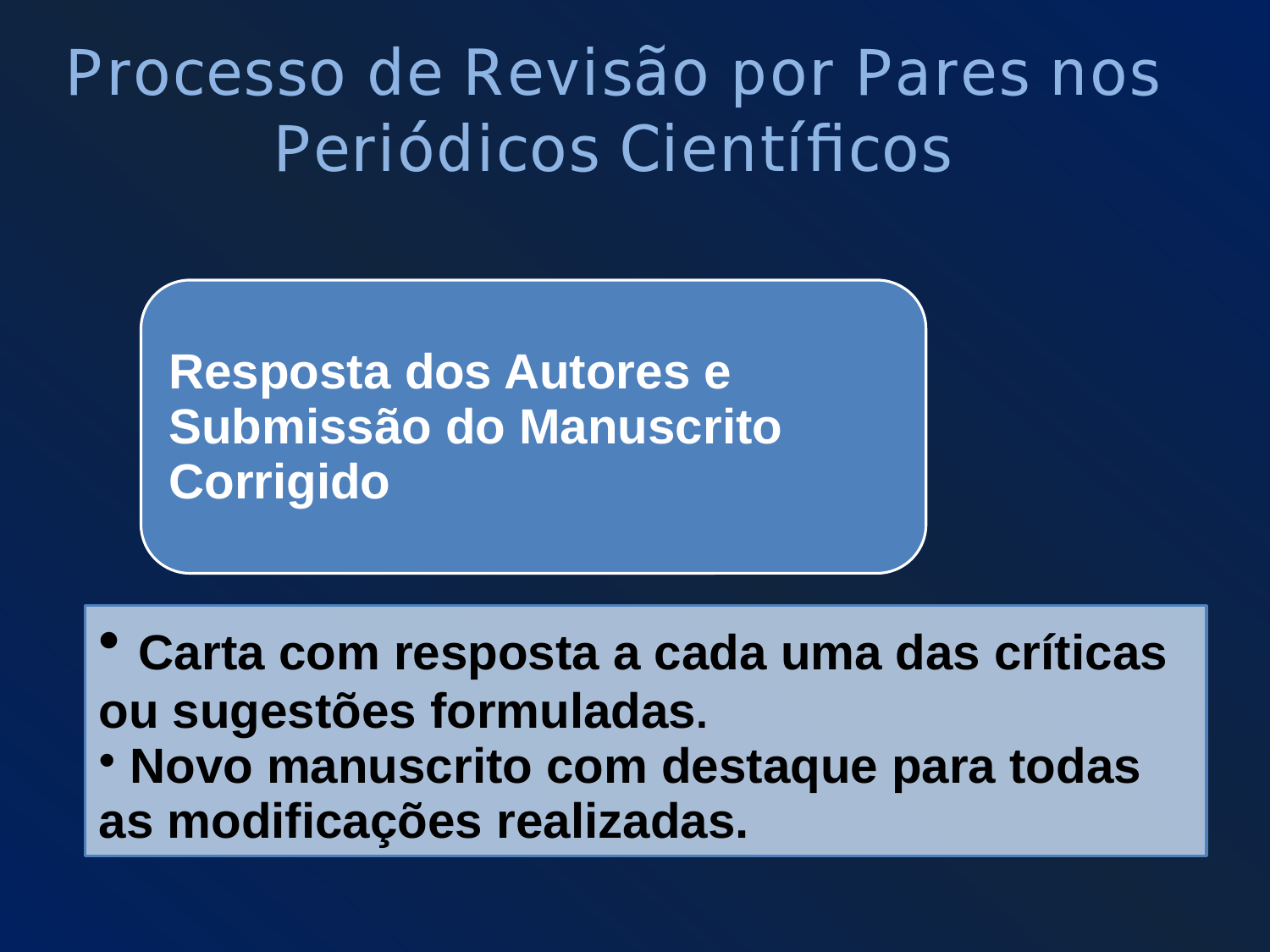

# Processo de Revisão por Pares nos Periódicos Científicos
Resposta dos Autores e Submissão do Manuscrito Corrigido
 Carta com resposta a cada uma das críticas ou sugestões formuladas.
 Novo manuscrito com destaque para todas as modificações realizadas.